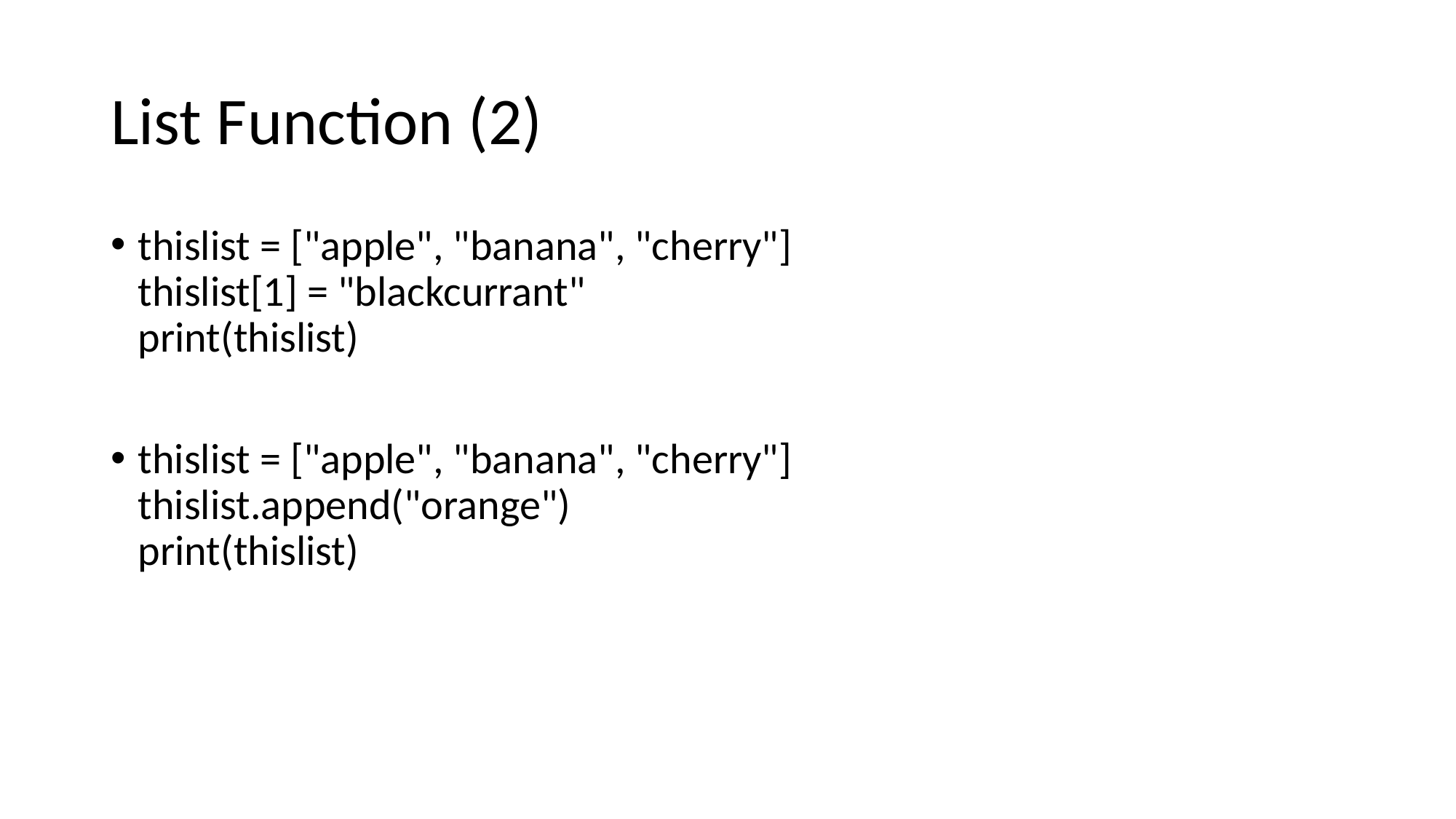

# List Function (2)
thislist = ["apple", "banana", "cherry"]
thislist[1] = "blackcurrant"
print(thislist)

thislist = ["apple", "banana", "cherry"]
thislist.append("orange")
print(thislist)